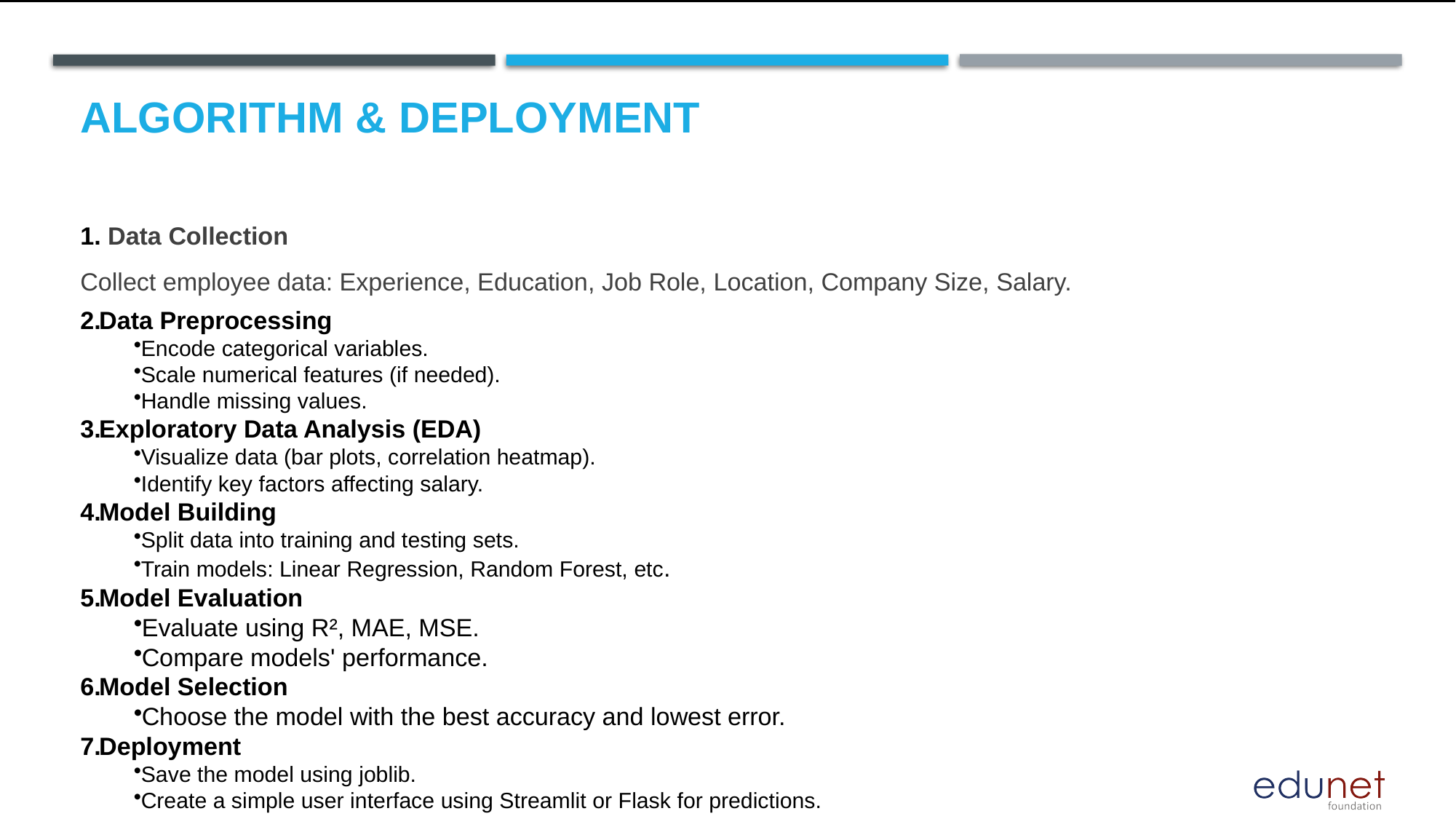

# Algorithm & Deployment

1. Data Collection
Collect employee data: Experience, Education, Job Role, Location, Company Size, Salary.
Data Preprocessing
Encode categorical variables.
Scale numerical features (if needed).
Handle missing values.
Exploratory Data Analysis (EDA)
Visualize data (bar plots, correlation heatmap).
Identify key factors affecting salary.
Model Building
Split data into training and testing sets.
Train models: Linear Regression, Random Forest, etc.
Model Evaluation
Evaluate using R², MAE, MSE.
Compare models' performance.
Model Selection
Choose the model with the best accuracy and lowest error.
Deployment
Save the model using joblib.
Create a simple user interface using Streamlit or Flask for predictions.